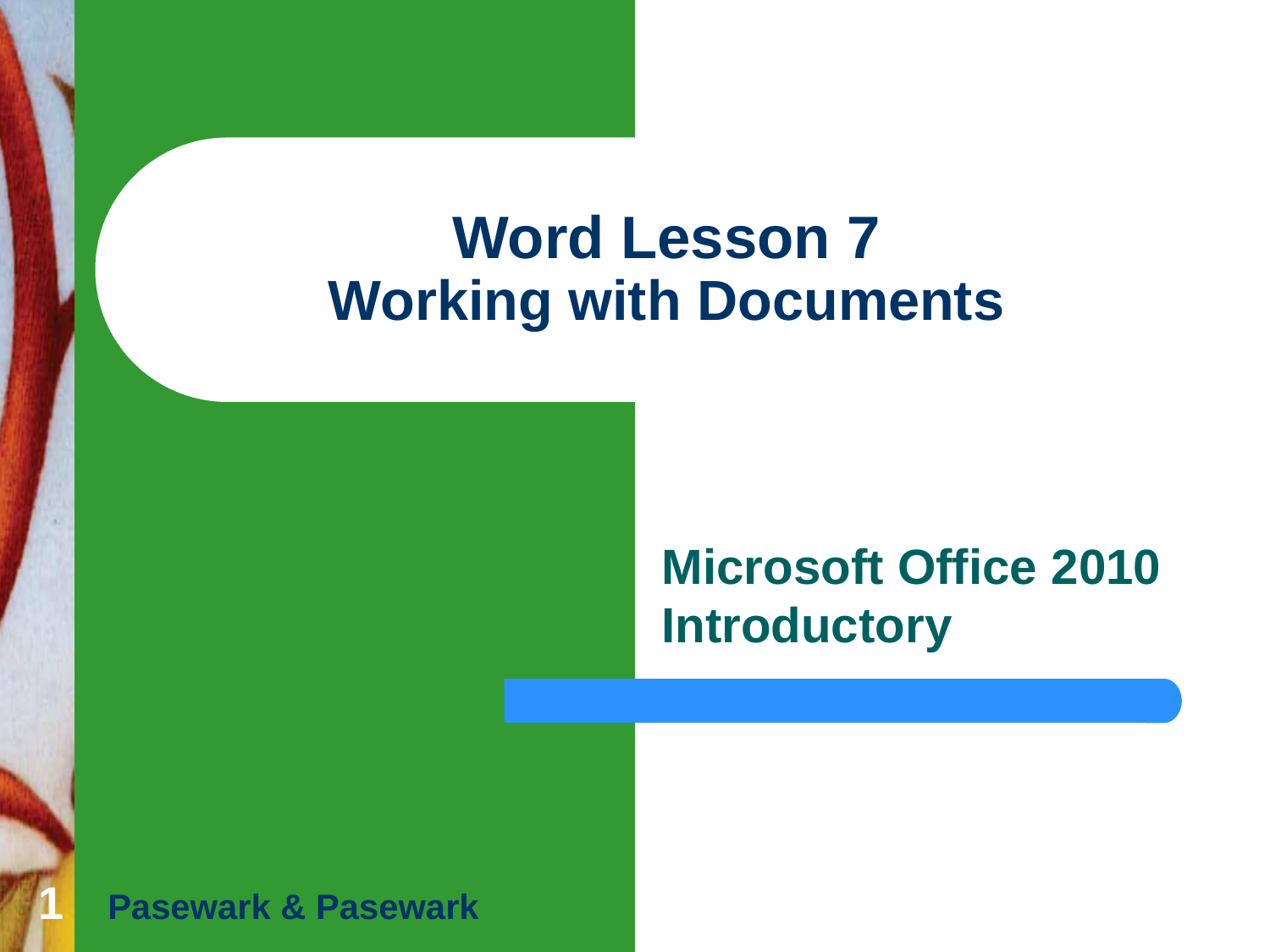

# Word Lesson 7 Working with Documents
Microsoft Office 2010 Introductory
1

Pasewark & Pasewark